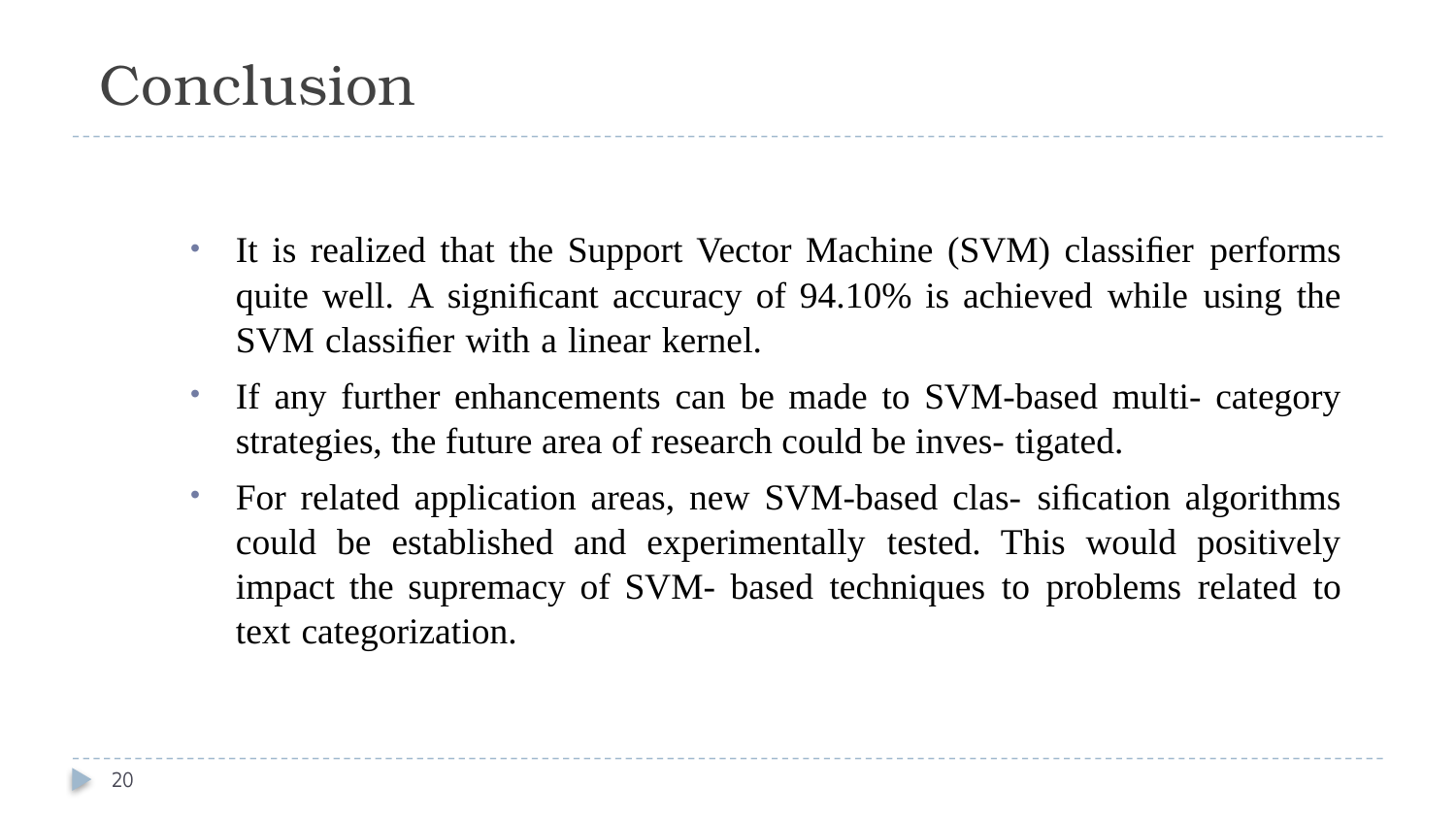

# Conclusion
It is realized that the Support Vector Machine (SVM) classiﬁer performs quite well. A signiﬁcant accuracy of 94.10% is achieved while using the SVM classiﬁer with a linear kernel.
If any further enhancements can be made to SVM-based multi- category strategies, the future area of research could be inves- tigated.
For related application areas, new SVM-based clas- siﬁcation algorithms could be established and experimentally tested. This would positively impact the supremacy of SVM- based techniques to problems related to text categorization.

20